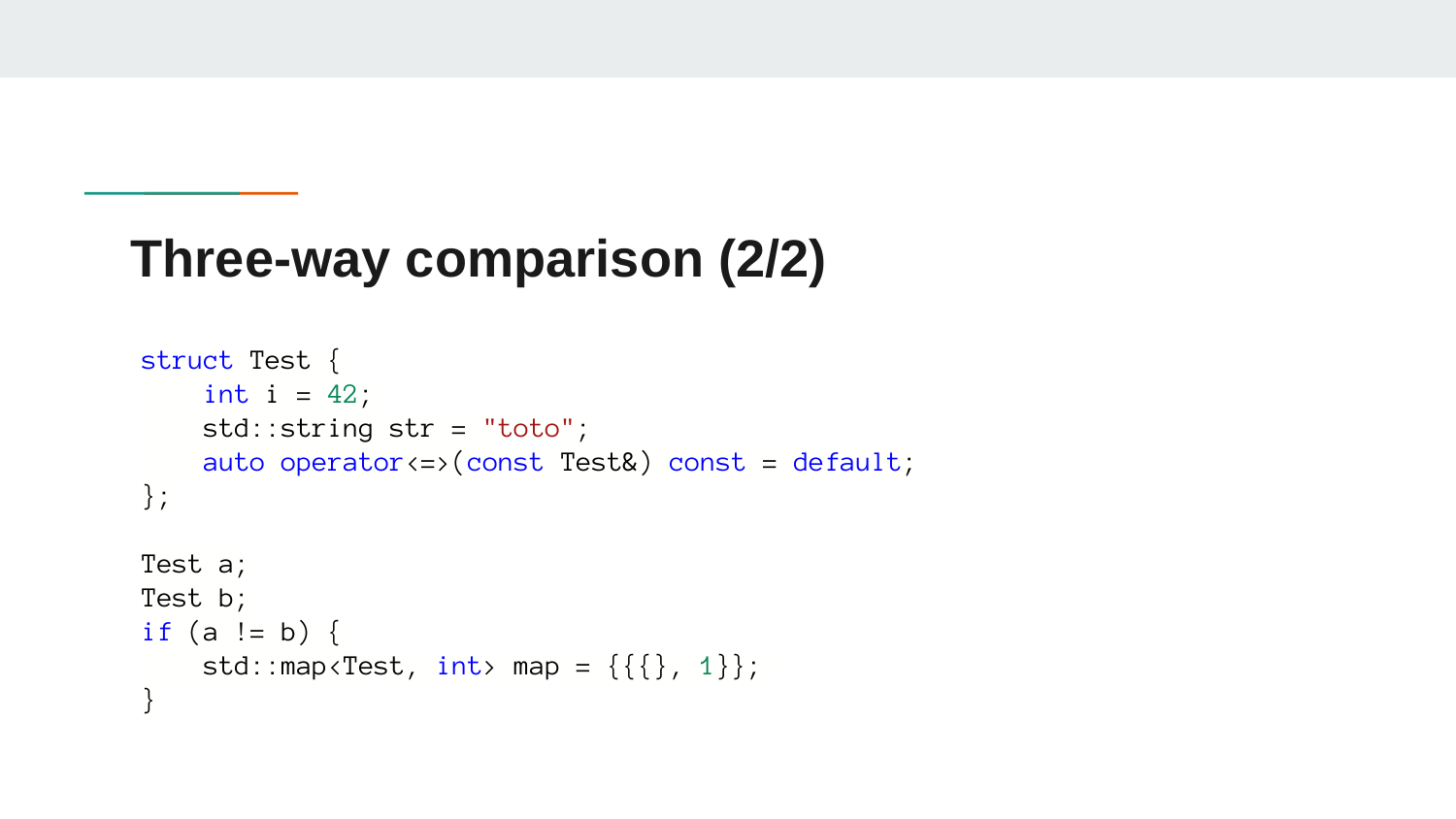

# Three-way comparison (2/2)
struct Test {
    int i = 42;
    std::string str = "toto";
    auto operator<=>(const Test&) const = default;
};

Test a;
Test b;
if (a != b) {
    std::map<Test, int> map = {{{}, 1}};
}